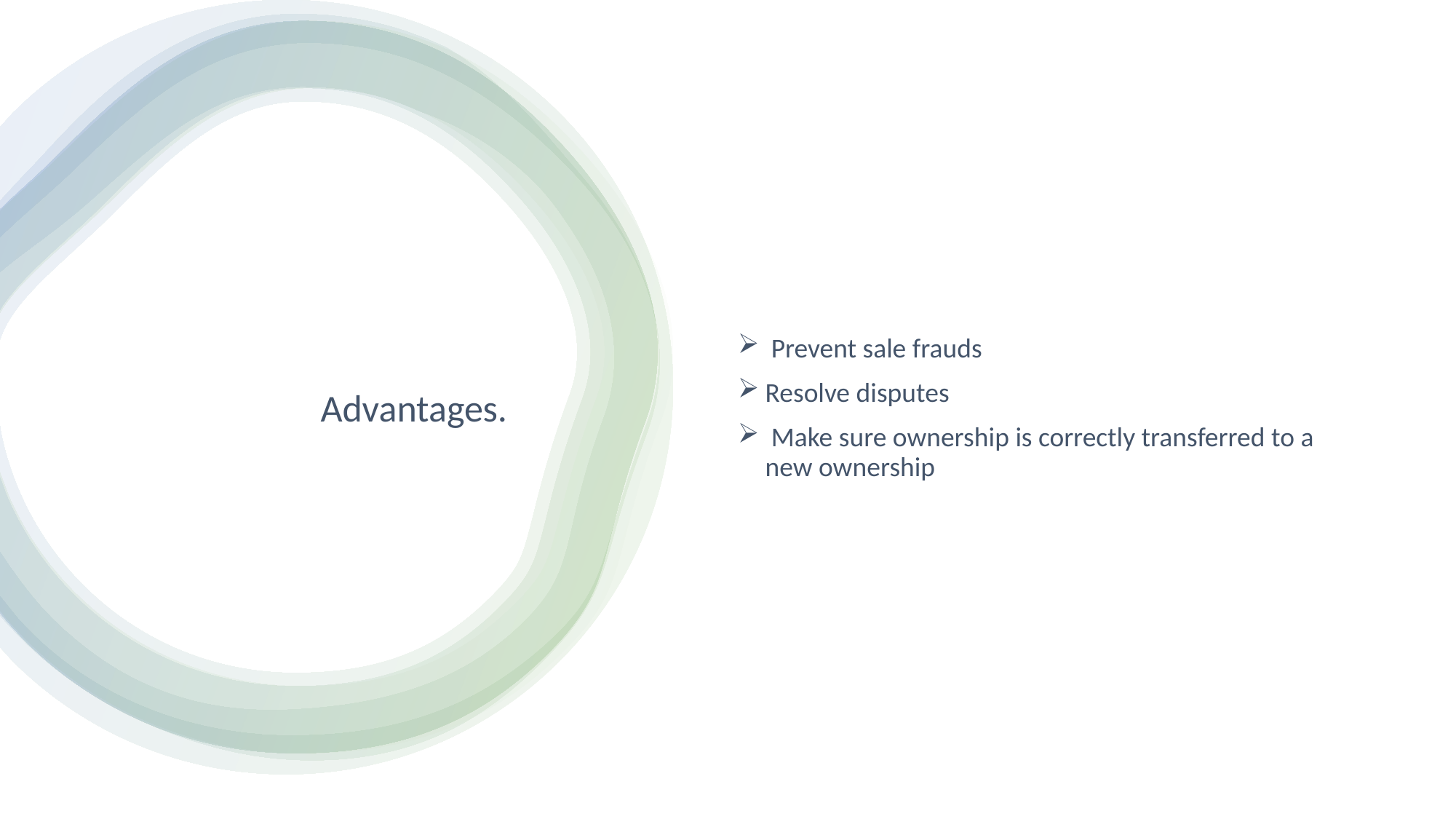

Prevent sale frauds
Resolve disputes
 Make sure ownership is correctly transferred to a new ownership
# Advantages.